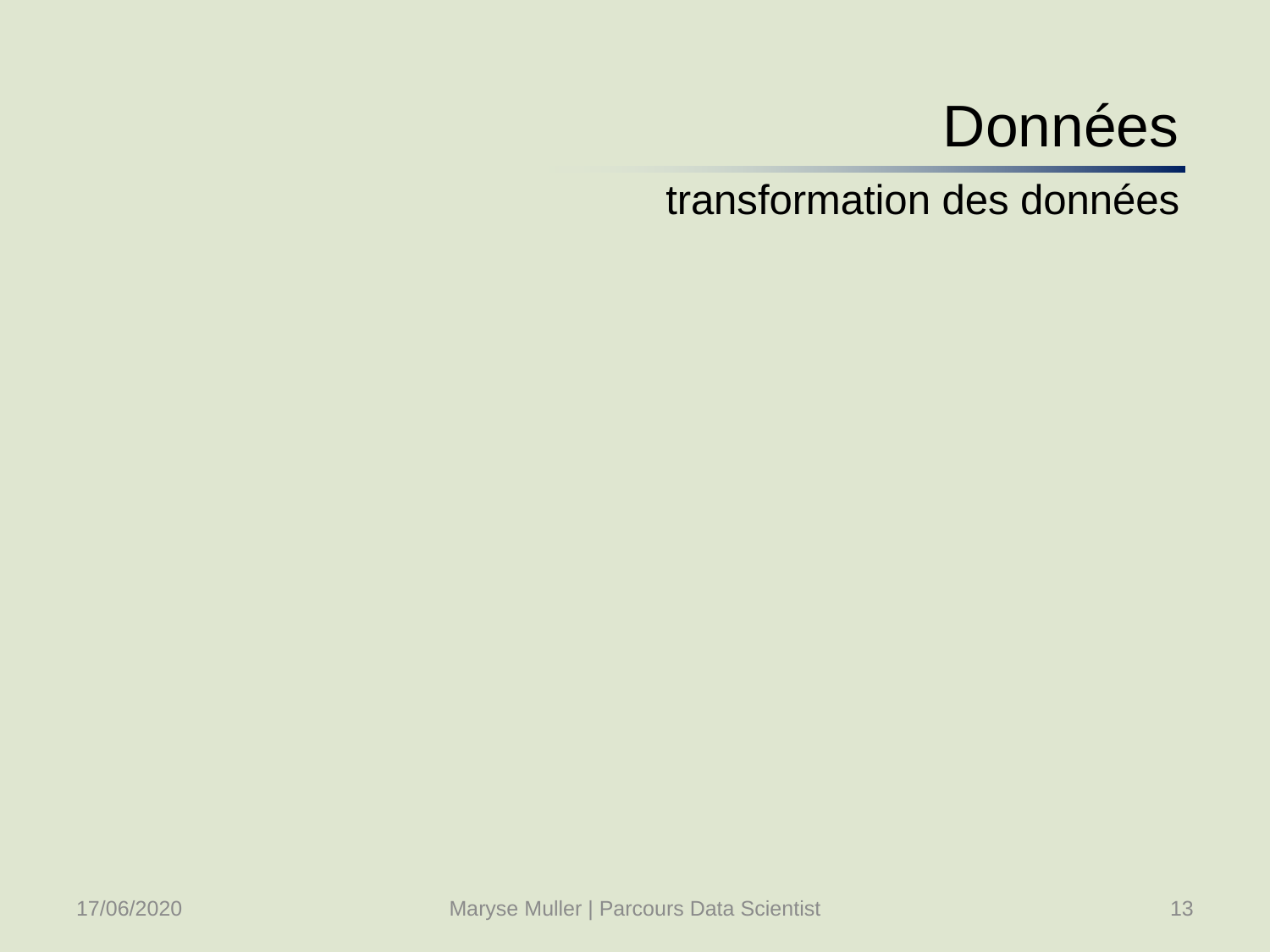

# Données transformation des données

17/06/2020
Maryse Muller | Parcours Data Scientist
13